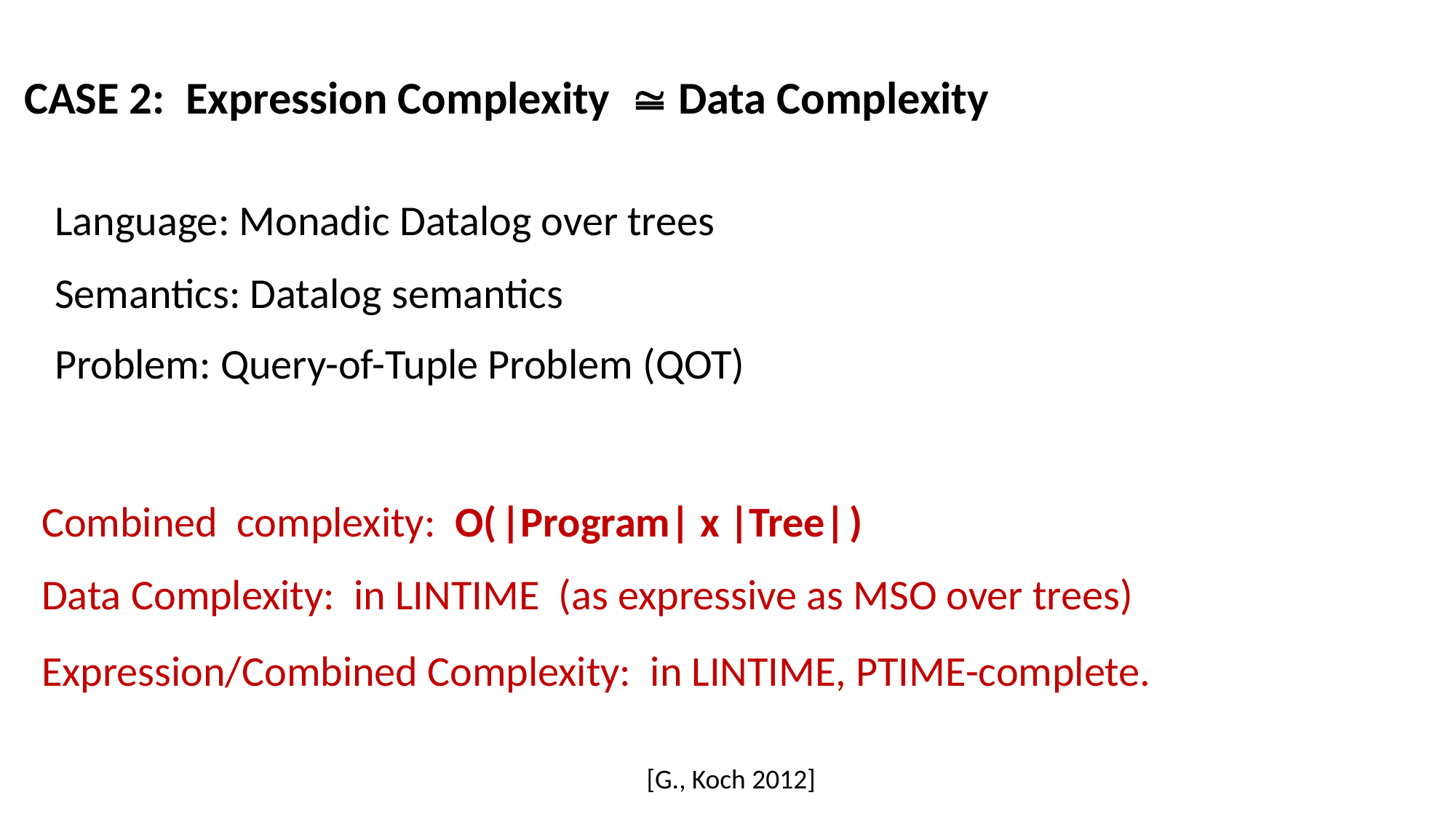

CASE 2:  Expression Complexity  ≅ Data Complexity
Language: Monadic Datalog over trees

Semantics: Datalog semantics

Problem: Query-of-Tuple Problem (QOT)
Combined  complexity:  O( |Program| x |Tree| )

Data Complexity:  in LINTIME  (as expressive as MSO over trees)

Expression/Combined Complexity:  in LINTIME, PTIME-complete.
[G., Koch 2012]